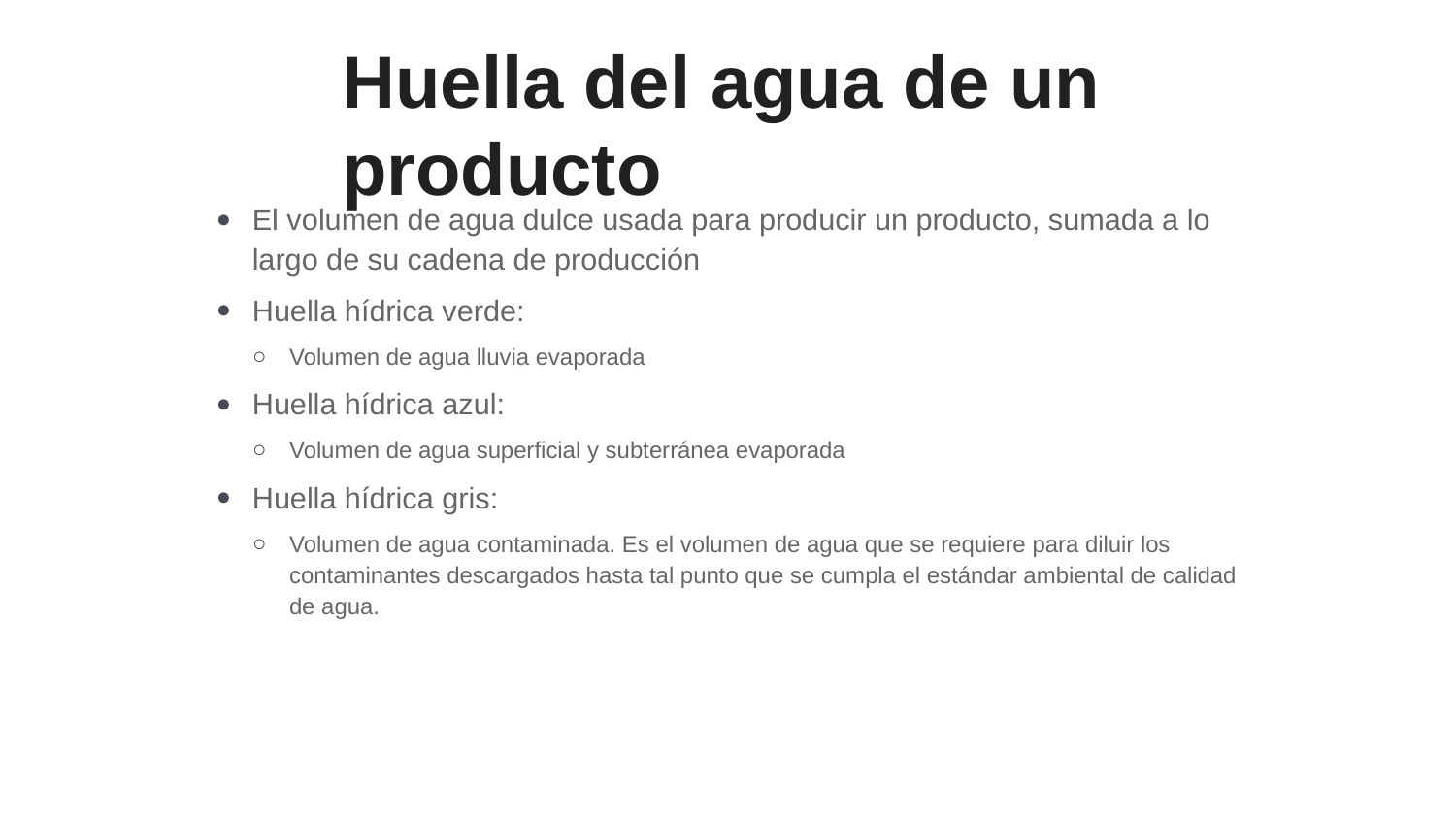

# Huella del agua de un producto
El volumen de agua dulce usada para producir un producto, sumada a lo largo de su cadena de producción
Huella hídrica verde:
Volumen de agua lluvia evaporada
Huella hídrica azul:
Volumen de agua superficial y subterránea evaporada
Huella hídrica gris:
Volumen de agua contaminada. Es el volumen de agua que se requiere para diluir los contaminantes descargados hasta tal punto que se cumpla el estándar ambiental de calidad de agua.